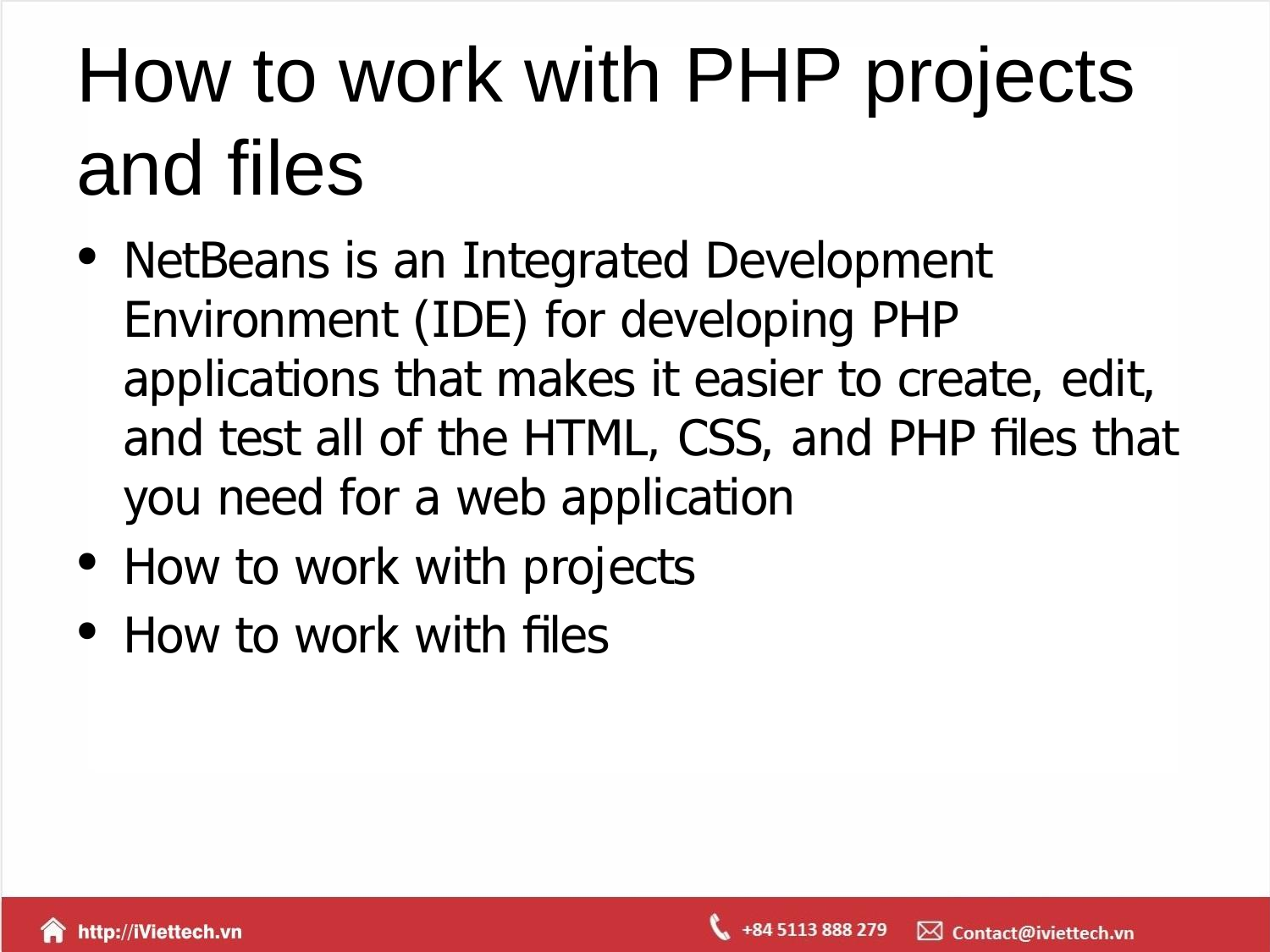

# How to work with PHP projects and files
NetBeans is an Integrated Development Environment (IDE) for developing PHP applications that makes it easier to create, edit, and test all of the HTML, CSS, and PHP files that you need for a web application
How to work with projects
How to work with files